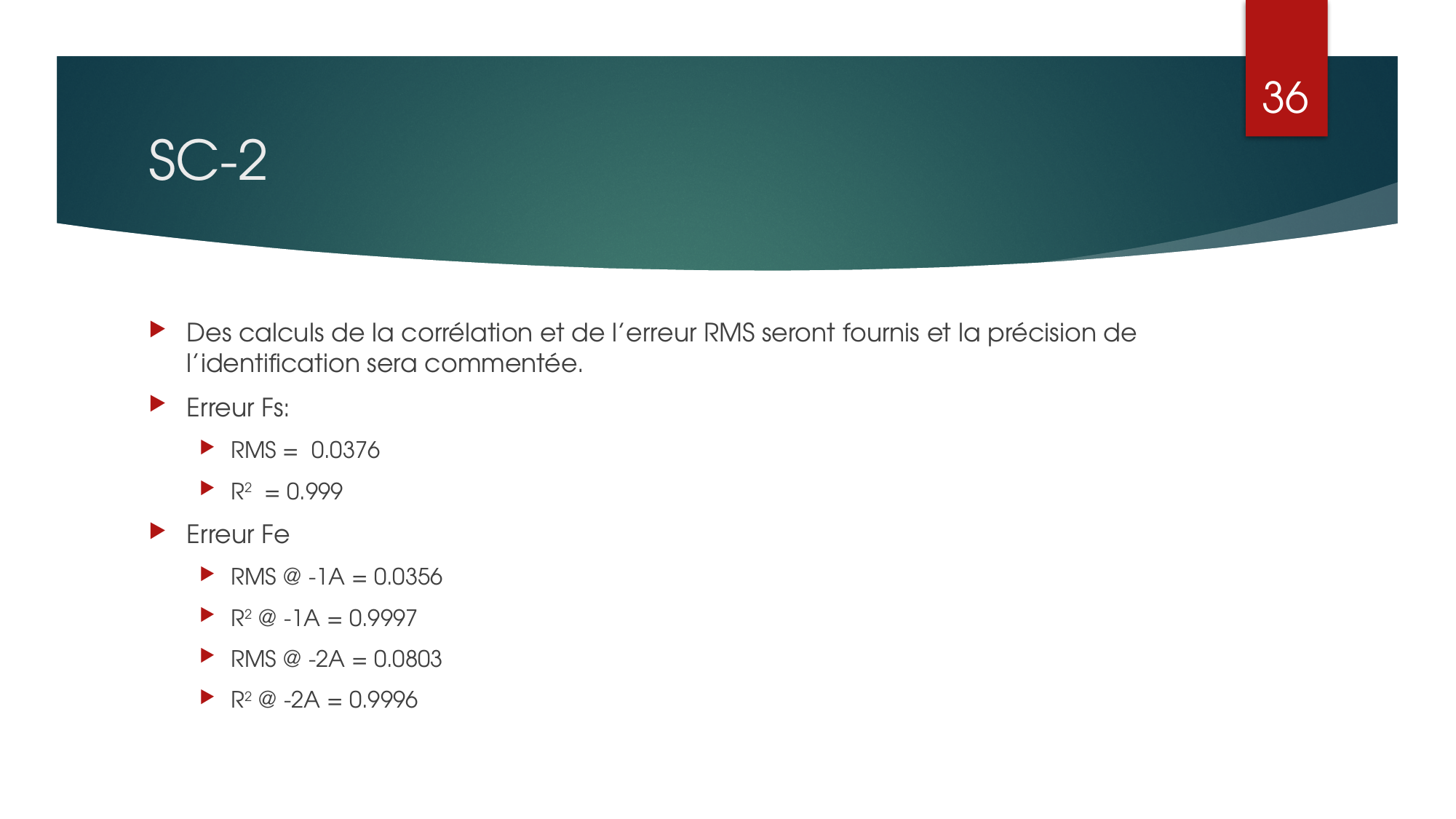

36
# SC-2
Des calculs de la corrélation et de l’erreur RMS seront fournis et la précision de l’identification sera commentée.
Erreur Fs:
RMS =  0.0376
R2  = 0.999
Erreur Fe
RMS @ -1A = 0.0356
R2 @ -1A = 0.9997
RMS @ -2A = 0.0803
R2 @ -2A = 0.9996